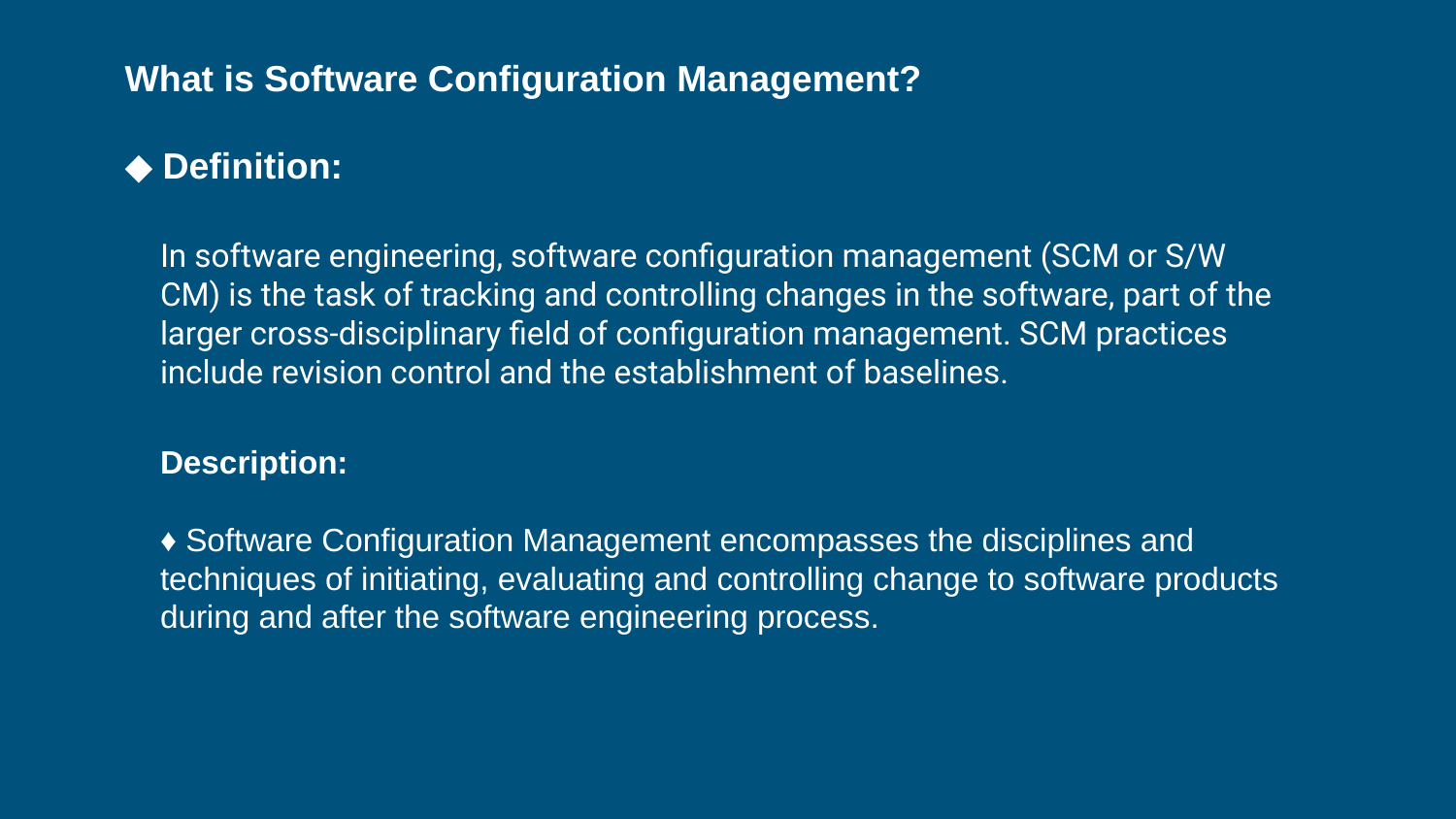

What is Software Configuration Management?

◆ Definition:
In software engineering, software configuration management (SCM or S/W CM) is the task of tracking and controlling changes in the software, part of the larger cross-disciplinary field of configuration management. SCM practices include revision control and the establishment of baselines.
Description:

♦ Software Configuration Management encompasses the disciplines and techniques of initiating, evaluating and controlling change to software products during and after the software engineering process.